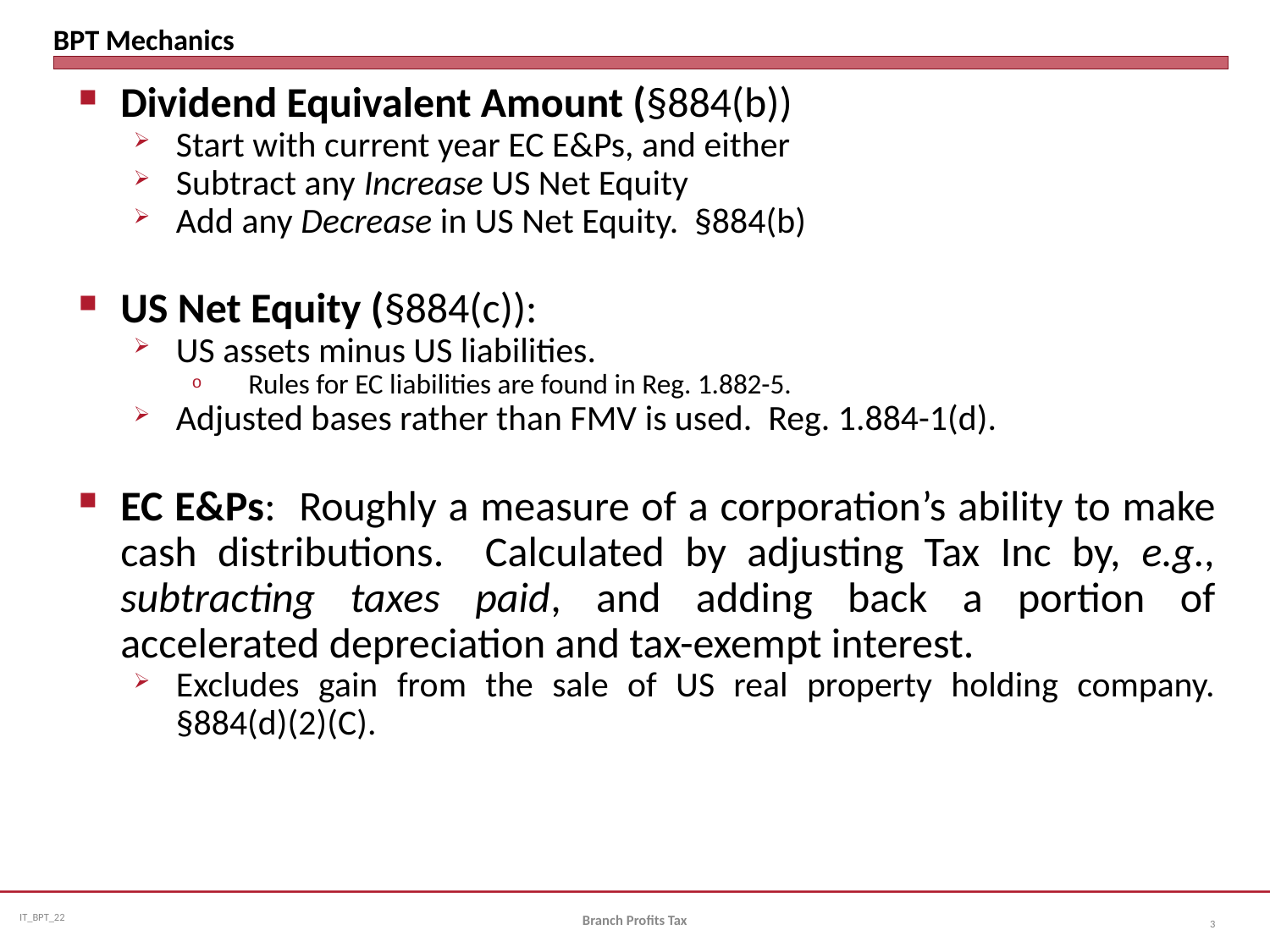

# BPT Mechanics
Dividend Equivalent Amount (§884(b))
Start with current year EC E&Ps, and either
Subtract any Increase US Net Equity
Add any Decrease in US Net Equity.  §884(b)

US Net Equity (§884(c)):
US assets minus US liabilities.
Rules for EC liabilities are found in Reg. 1.882-5.
Adjusted bases rather than FMV is used.  Reg. 1.884-1(d).

EC E&Ps:  Roughly a measure of a corporation’s ability to make cash distributions.  Calculated by adjusting Tax Inc by, e.g., subtracting taxes paid, and adding back a portion of accelerated depreciation and tax-exempt interest.
Excludes gain from the sale of US real property holding company. §884(d)(2)(C).

Branch Profits Tax
3